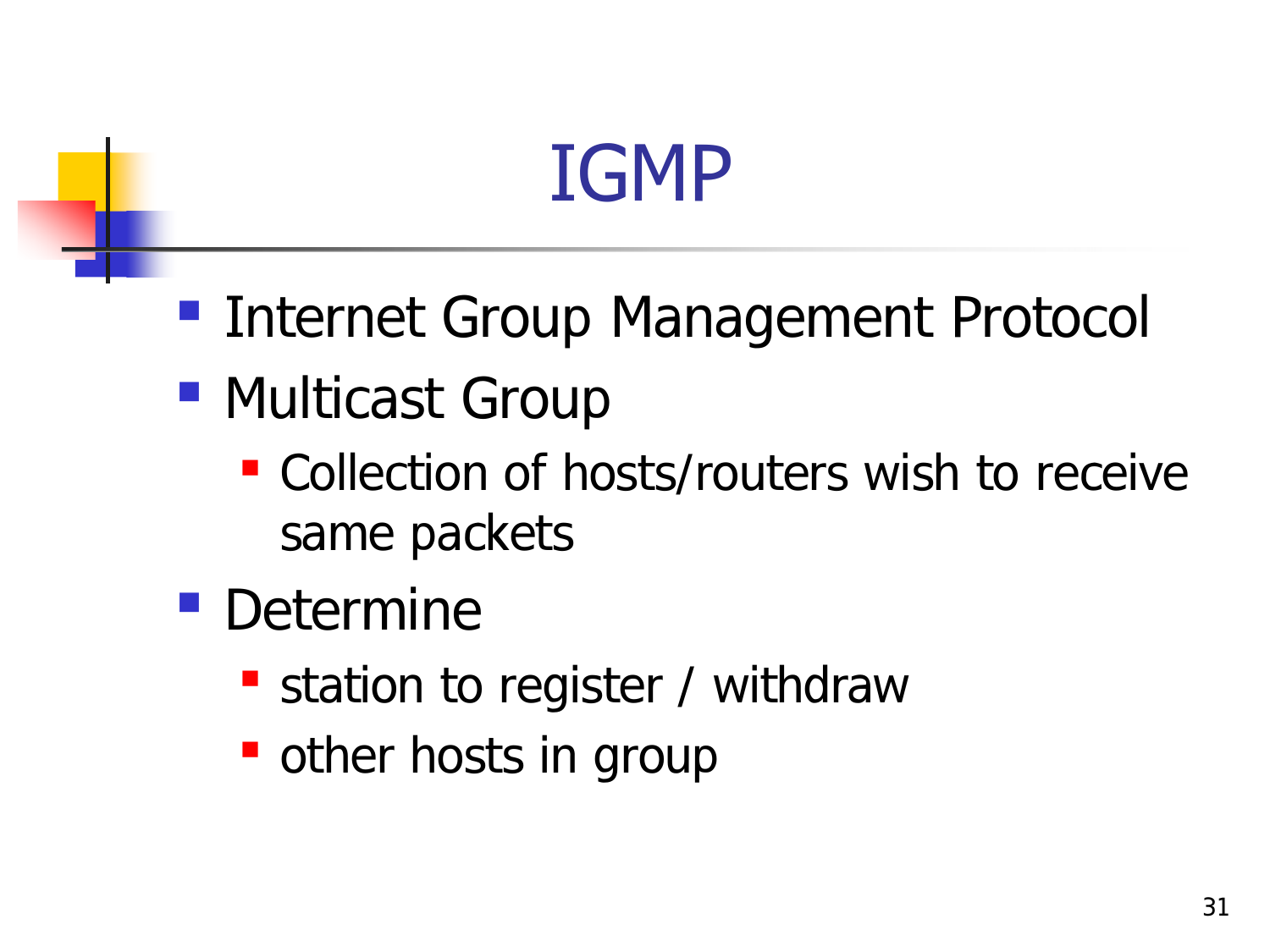

# IGMP
Internet Group Management Protocol
Multicast Group
Collection of hosts/routers wish to receive
same packets
Determine
station to register / withdraw
other hosts in group
31